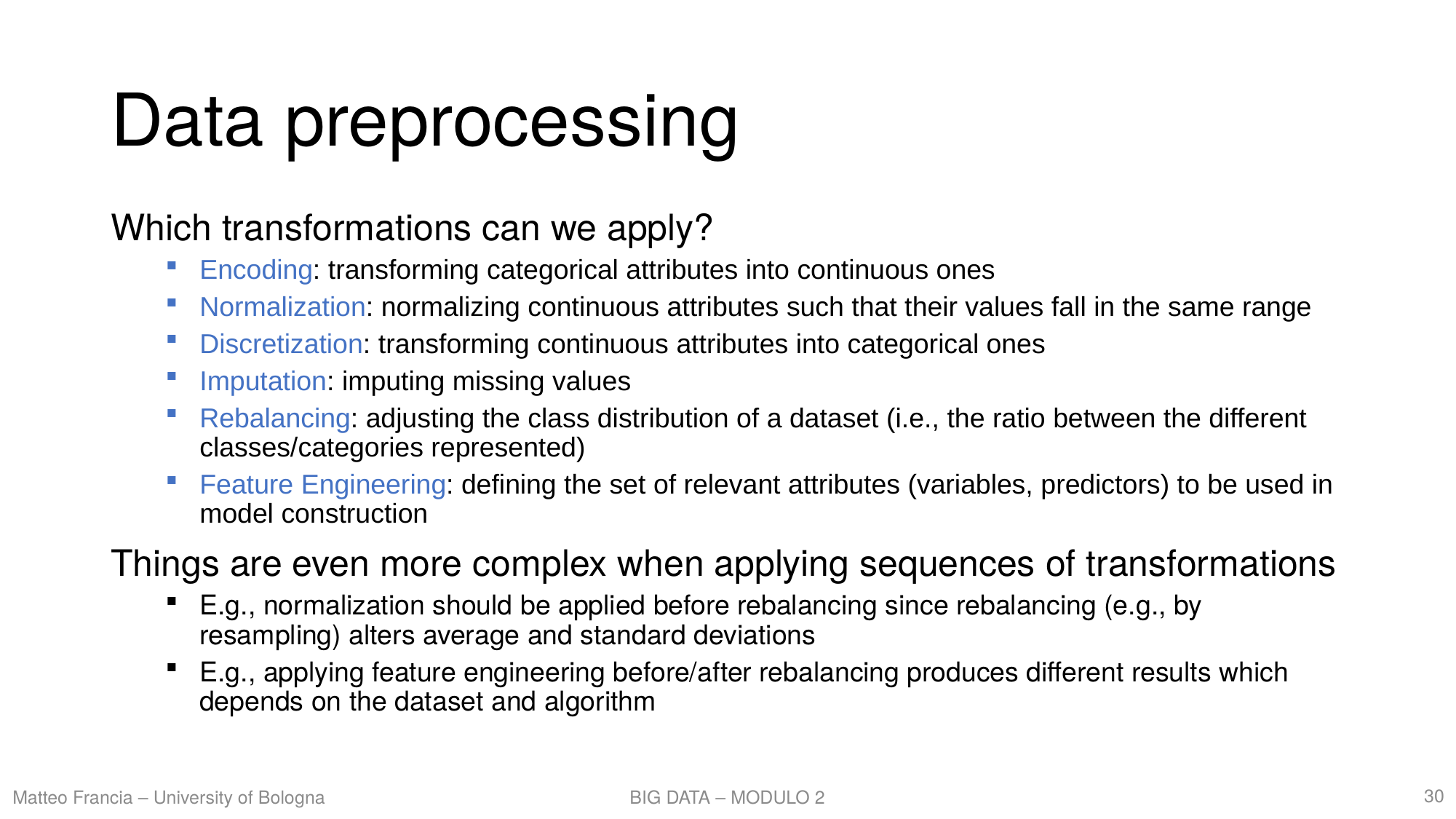

# Data preprocessing
Which transformations can we apply?
Encoding: transforming categorical attributes into continuous ones
Normalization: normalizing continuous attributes such that their values fall in the same range
Discretization: transforming continuous attributes into categorical ones
Imputation: imputing missing values
Rebalancing: adjusting the class distribution of a dataset (i.e., the ratio between the different classes/categories represented)
Feature Engineering: defining the set of relevant attributes (variables, predictors) to be used in model construction
Things are even more complex when applying sequences of transformations
E.g., normalization should be applied before rebalancing since rebalancing (e.g., by resampling) alters average and standard deviations
E.g., applying feature engineering before/after rebalancing produces different results which depends on the dataset and algorithm

30
Matteo Francia – University of Bologna